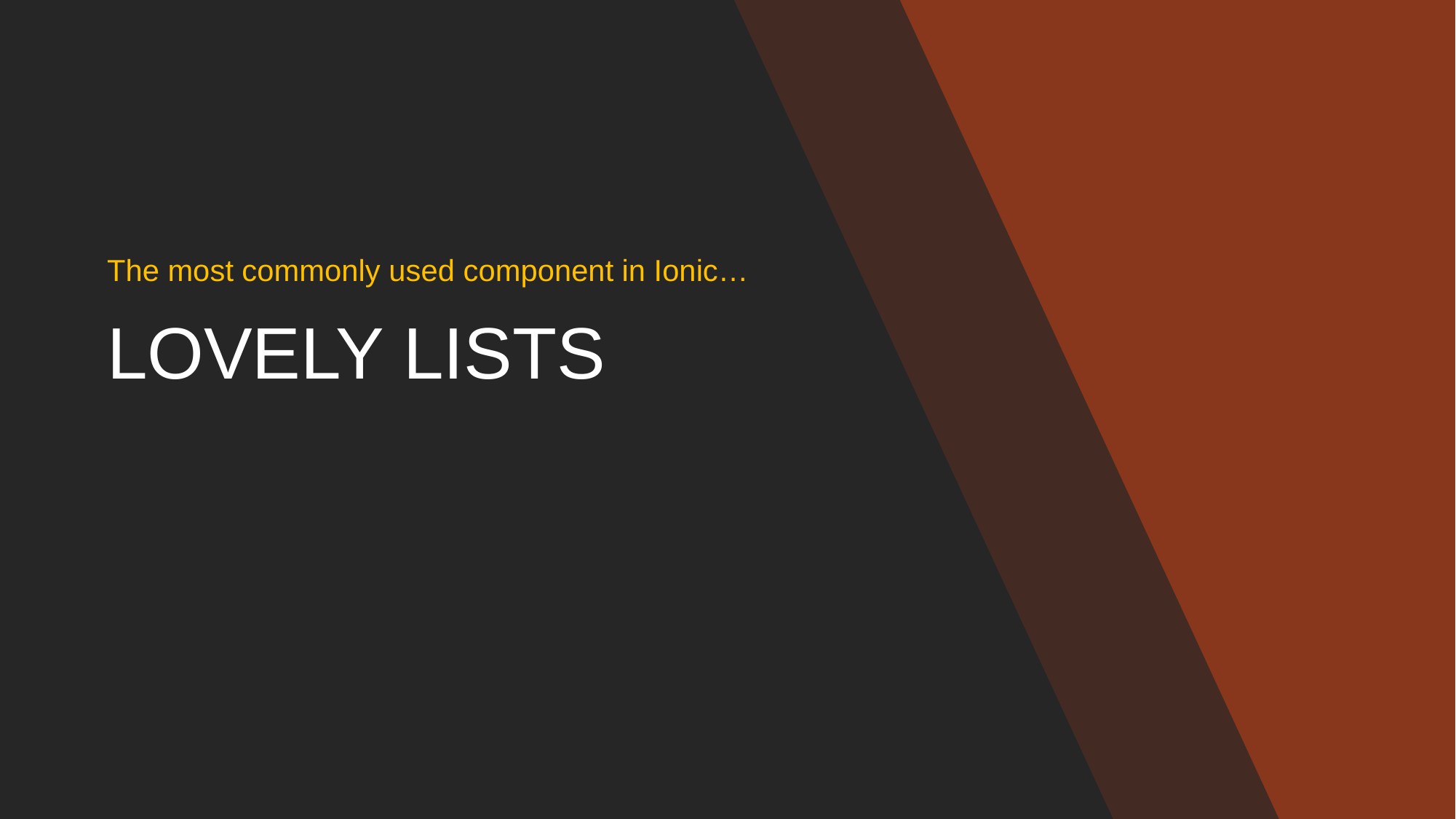

The most commonly used component in Ionic…
# LOVELY LISTS